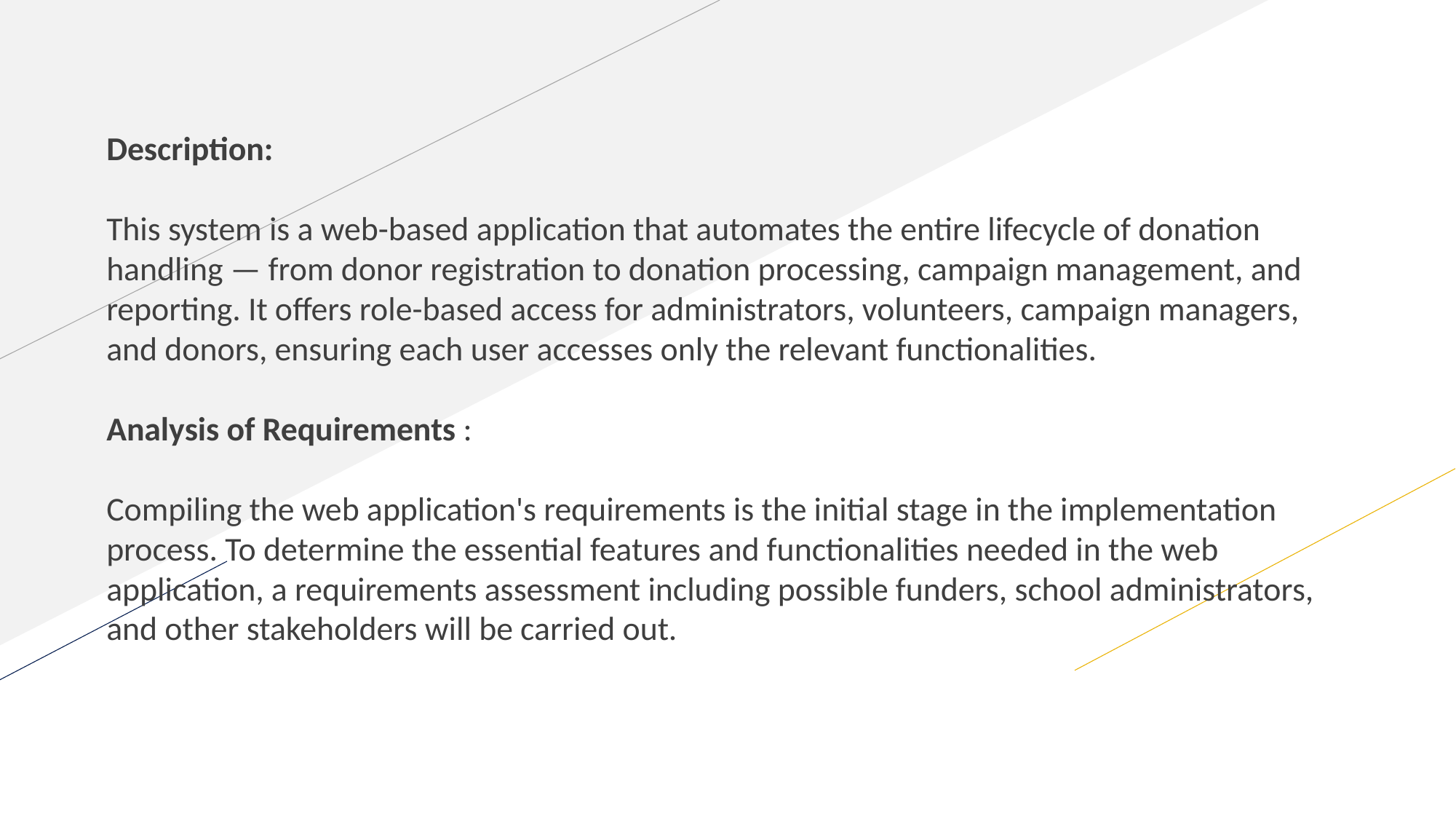

Description:

This system is a web-based application that automates the entire lifecycle of donation handling — from donor registration to donation processing, campaign management, and reporting. It offers role-based access for administrators, volunteers, campaign managers, and donors, ensuring each user accesses only the relevant functionalities.

Analysis of Requirements :
Compiling the web application's requirements is the initial stage in the implementation process. To determine the essential features and functionalities needed in the web application, a requirements assessment including possible funders, school administrators, and other stakeholders will be carried out.